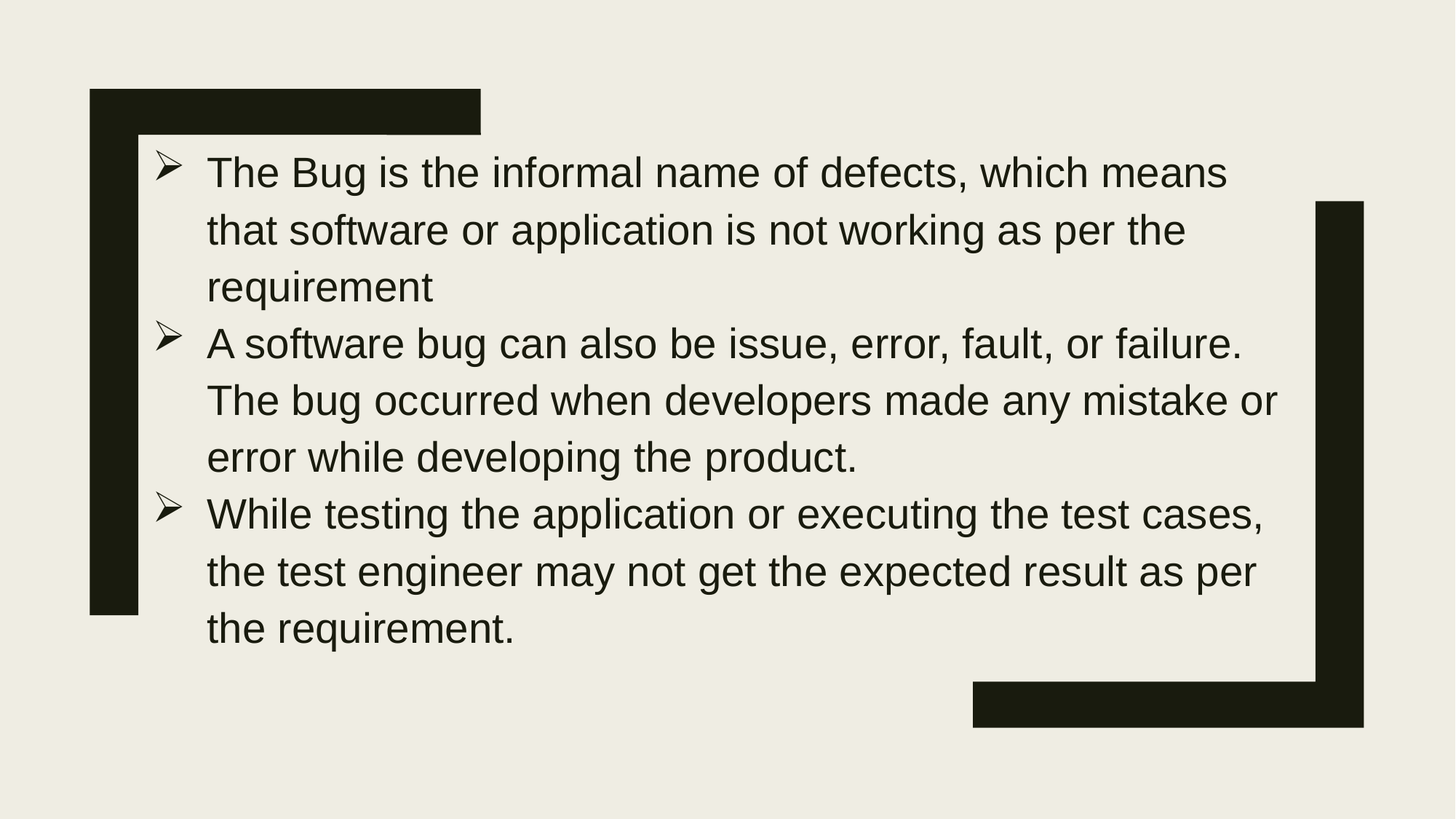

The Bug is the informal name of defects, which means that software or application is not working as per the requirement
A software bug can also be issue, error, fault, or failure. The bug occurred when developers made any mistake or error while developing the product.
While testing the application or executing the test cases, the test engineer may not get the expected result as per the requirement.